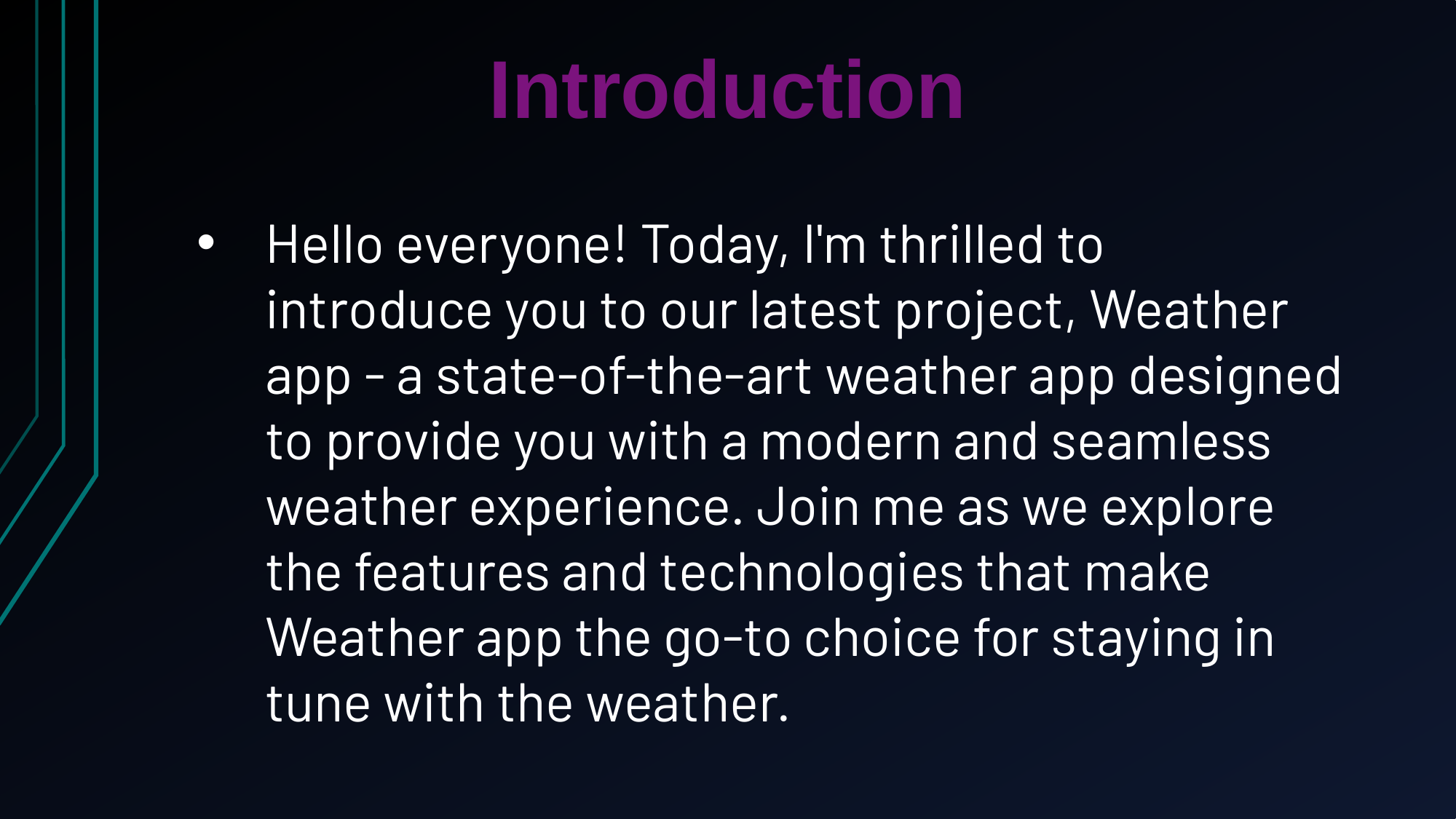

Introduction
Hello everyone! Today, I'm thrilled to introduce you to our latest project, Weather app - a state-of-the-art weather app designed to provide you with a modern and seamless weather experience. Join me as we explore the features and technologies that make Weather app the go-to choice for staying in tune with the weather.